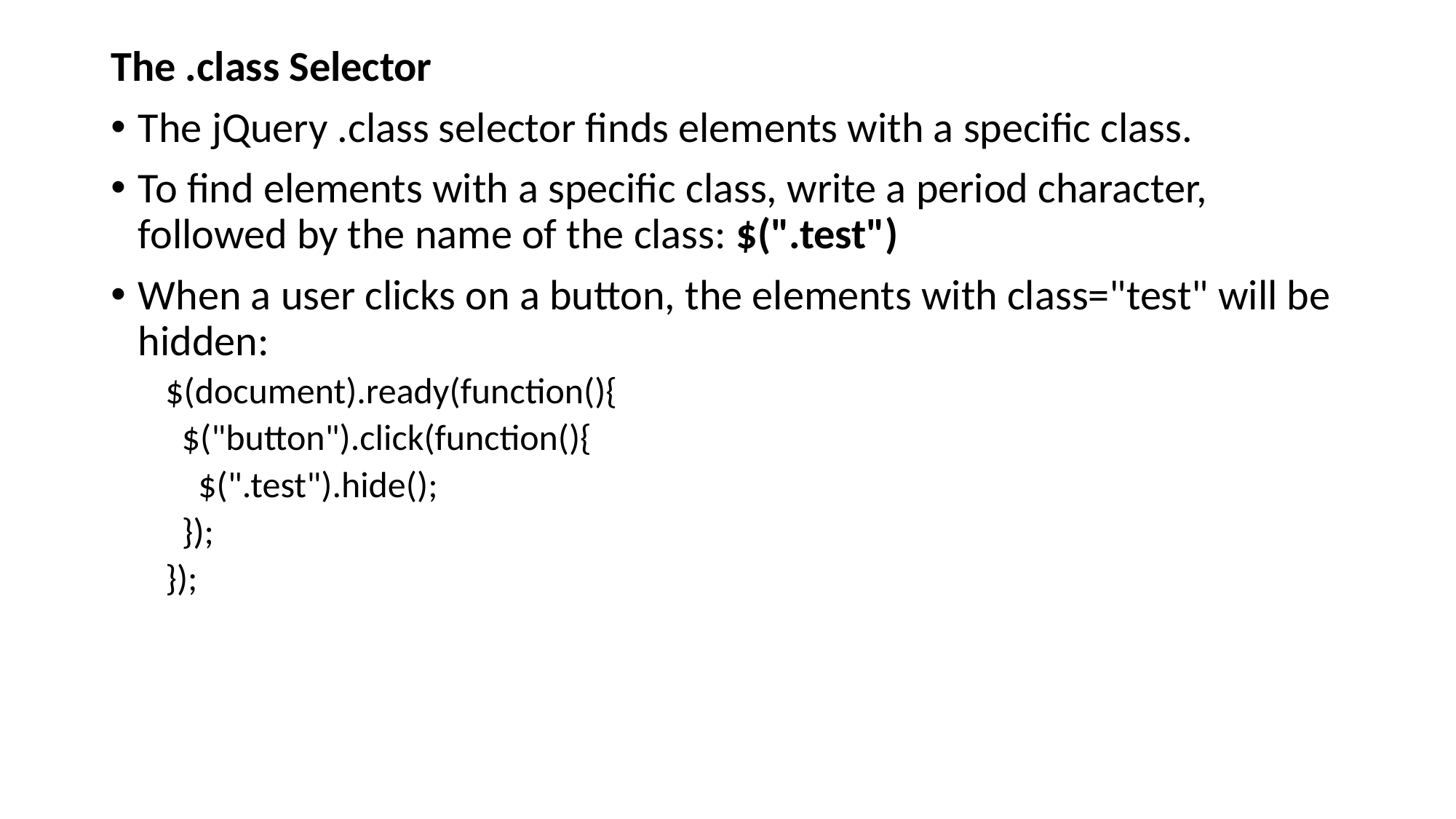

The .class Selector
The jQuery .class selector finds elements with a specific class.
To find elements with a specific class, write a period character, followed by the name of the class: $(".test")
When a user clicks on a button, the elements with class="test" will be hidden:
$(document).ready(function(){
  $("button").click(function(){
    $(".test").hide();
  });
});